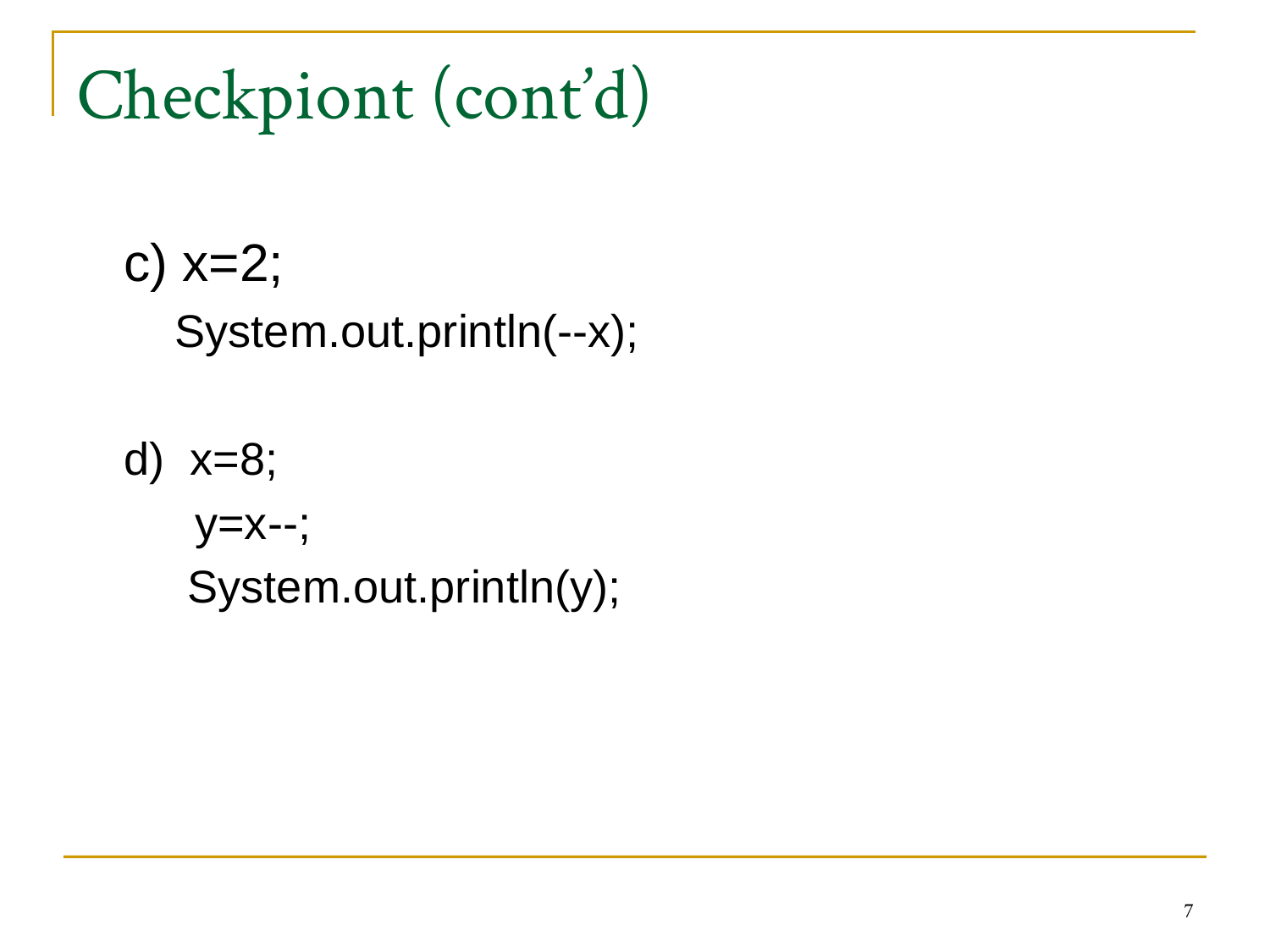

# Checkpiont (cont’d)
	c) x=2;
    System.out.println(--x);

d)  x=8;
	  y=x--;
     System.out.println(y);
7